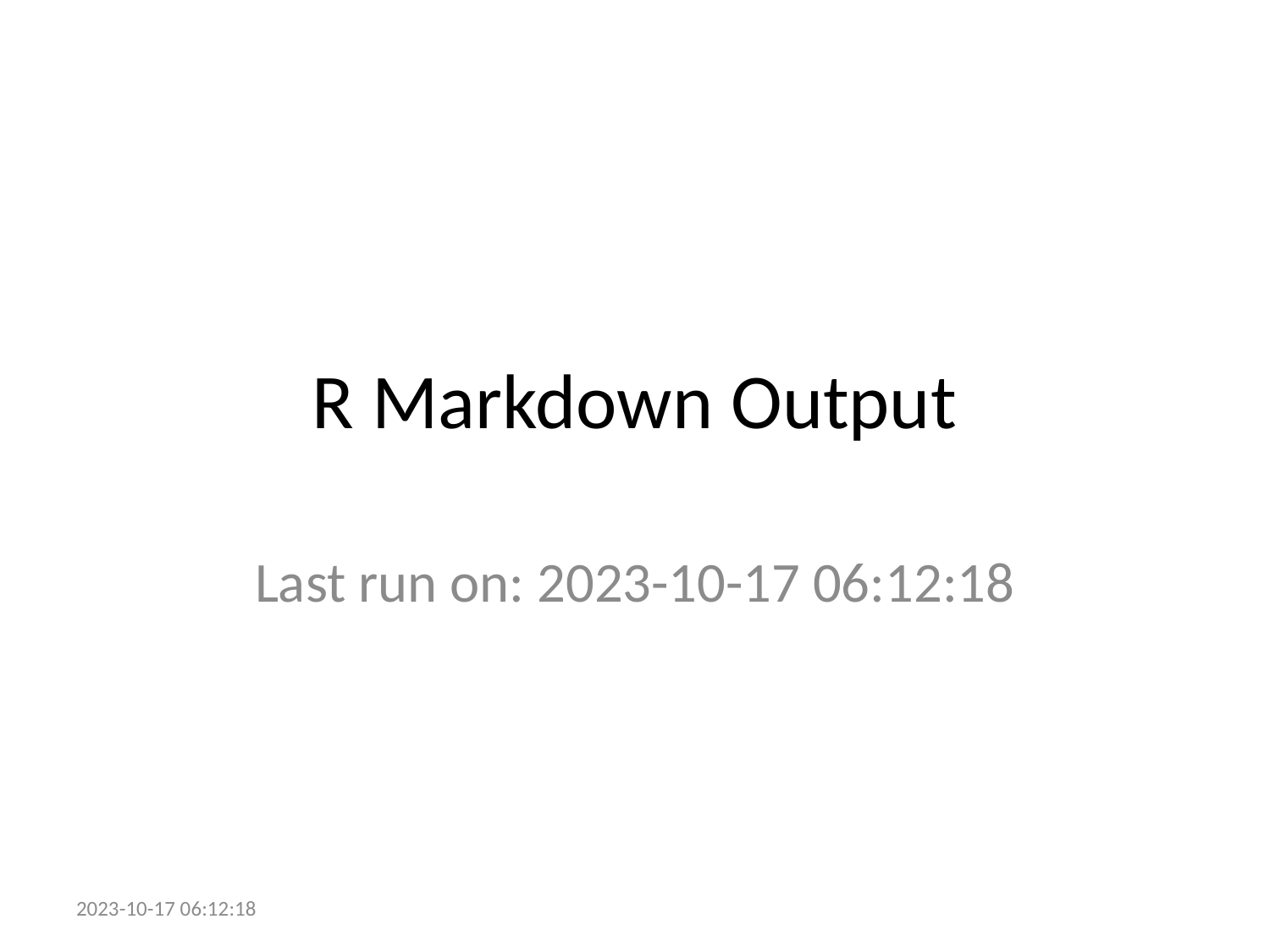

# R Markdown Output
Last run on: 2023-10-17 06:12:18
2023-10-17 06:12:18